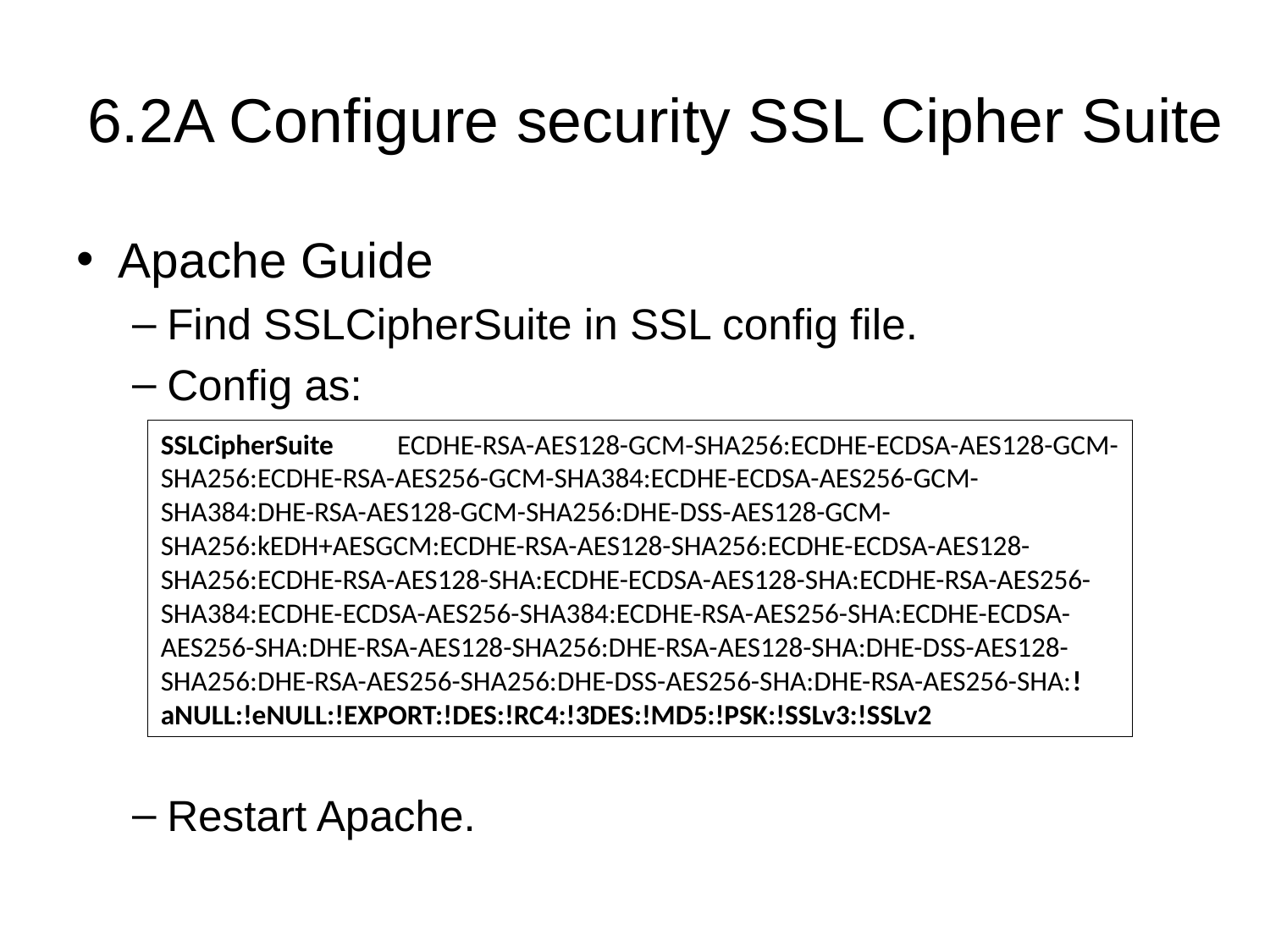

# 6.2A Configure security SSL Cipher Suite
Apache Guide
Find SSLCipherSuite in SSL config file.
Config as:

Restart Apache.
SSLCipherSuite          ECDHE-RSA-AES128-GCM-SHA256:ECDHE-ECDSA-AES128-GCM-SHA256:ECDHE-RSA-AES256-GCM-SHA384:ECDHE-ECDSA-AES256-GCM-SHA384:DHE-RSA-AES128-GCM-SHA256:DHE-DSS-AES128-GCM-SHA256:kEDH+AESGCM:ECDHE-RSA-AES128-SHA256:ECDHE-ECDSA-AES128-SHA256:ECDHE-RSA-AES128-SHA:ECDHE-ECDSA-AES128-SHA:ECDHE-RSA-AES256-SHA384:ECDHE-ECDSA-AES256-SHA384:ECDHE-RSA-AES256-SHA:ECDHE-ECDSA-AES256-SHA:DHE-RSA-AES128-SHA256:DHE-RSA-AES128-SHA:DHE-DSS-AES128-SHA256:DHE-RSA-AES256-SHA256:DHE-DSS-AES256-SHA:DHE-RSA-AES256-SHA:!aNULL:!eNULL:!EXPORT:!DES:!RC4:!3DES:!MD5:!PSK:!SSLv3:!SSLv2